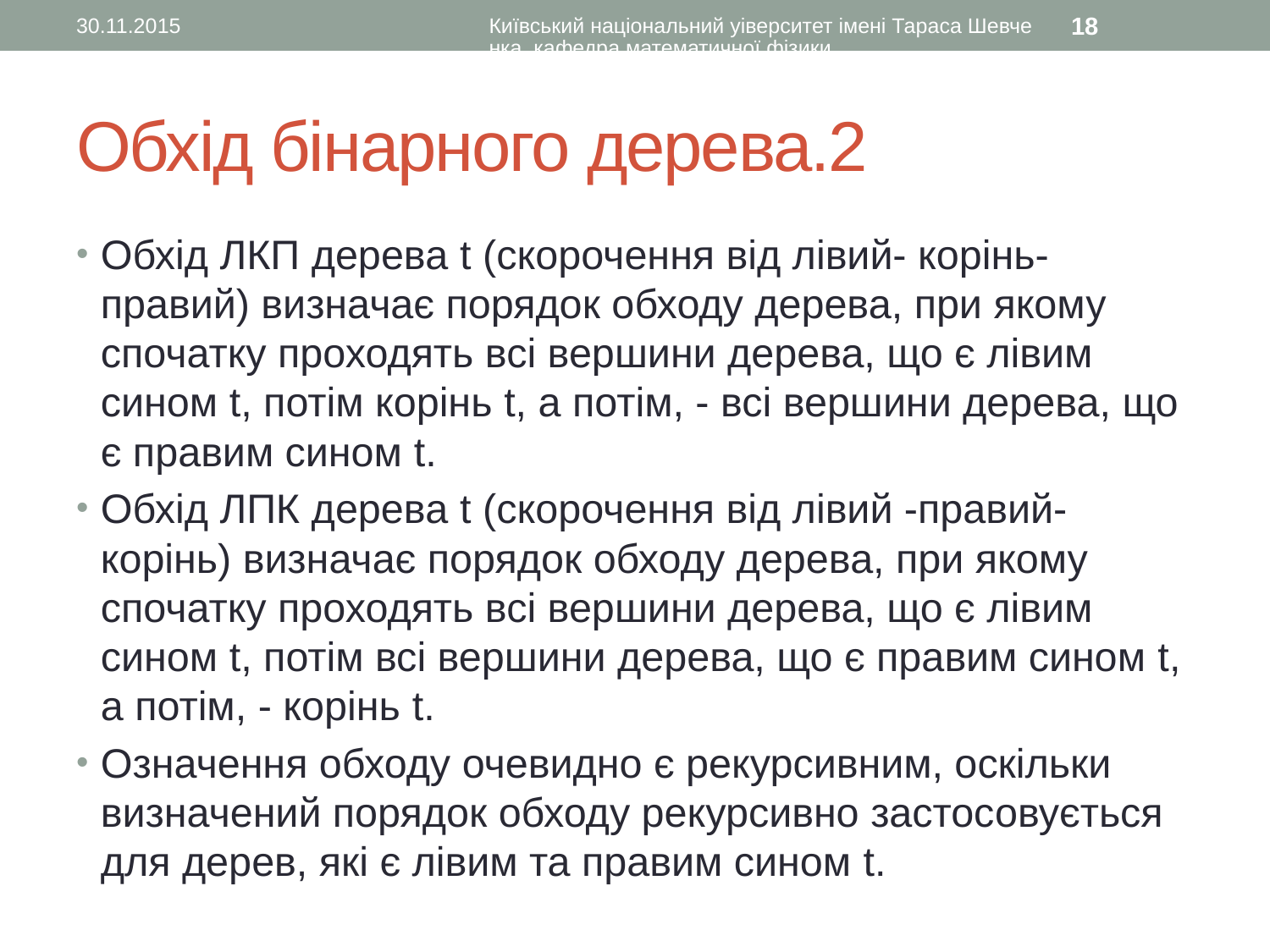

30.11.2015
Київський національний уіверситет імені Тараса Шевченка, кафедра математичної фізики
18
# Обхід бінарного дерева.2
Обхід ЛКП дерева t (скорочення від лівий- корінь-правий) визначає порядок обходу дерева, при якому спочатку проходять всі вершини дерева, що є лівим сином t, потім корінь t, а потім, - всі вершини дерева, що є правим сином t.
Обхід ЛПК дерева t (скорочення від лівий -правий- корінь) визначає порядок обходу дерева, при якому спочатку проходять всі вершини дерева, що є лівим сином t, потім всі вершини дерева, що є правим сином t, а потім, - корінь t.
Означення обходу очевидно є рекурсивним, оскільки визначений порядок обходу рекурсивно застосовується для дерев, які є лівим та правим сином t.